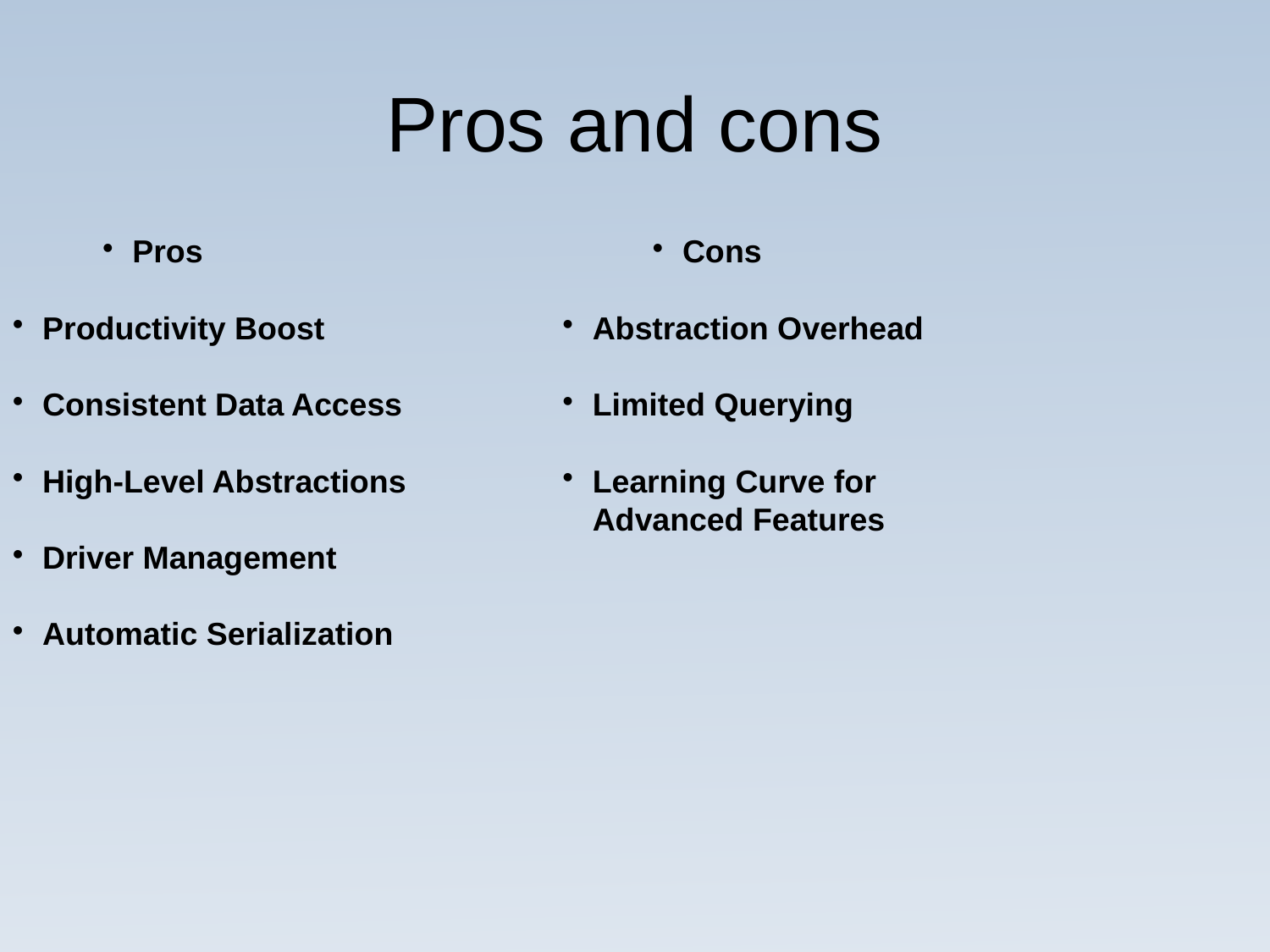

# Pros and cons
Pros
Productivity Boost
Consistent Data Access
High-Level Abstractions
Driver Management
Automatic Serialization
Cons
Abstraction Overhead
Limited Querying
Learning Curve for Advanced Features